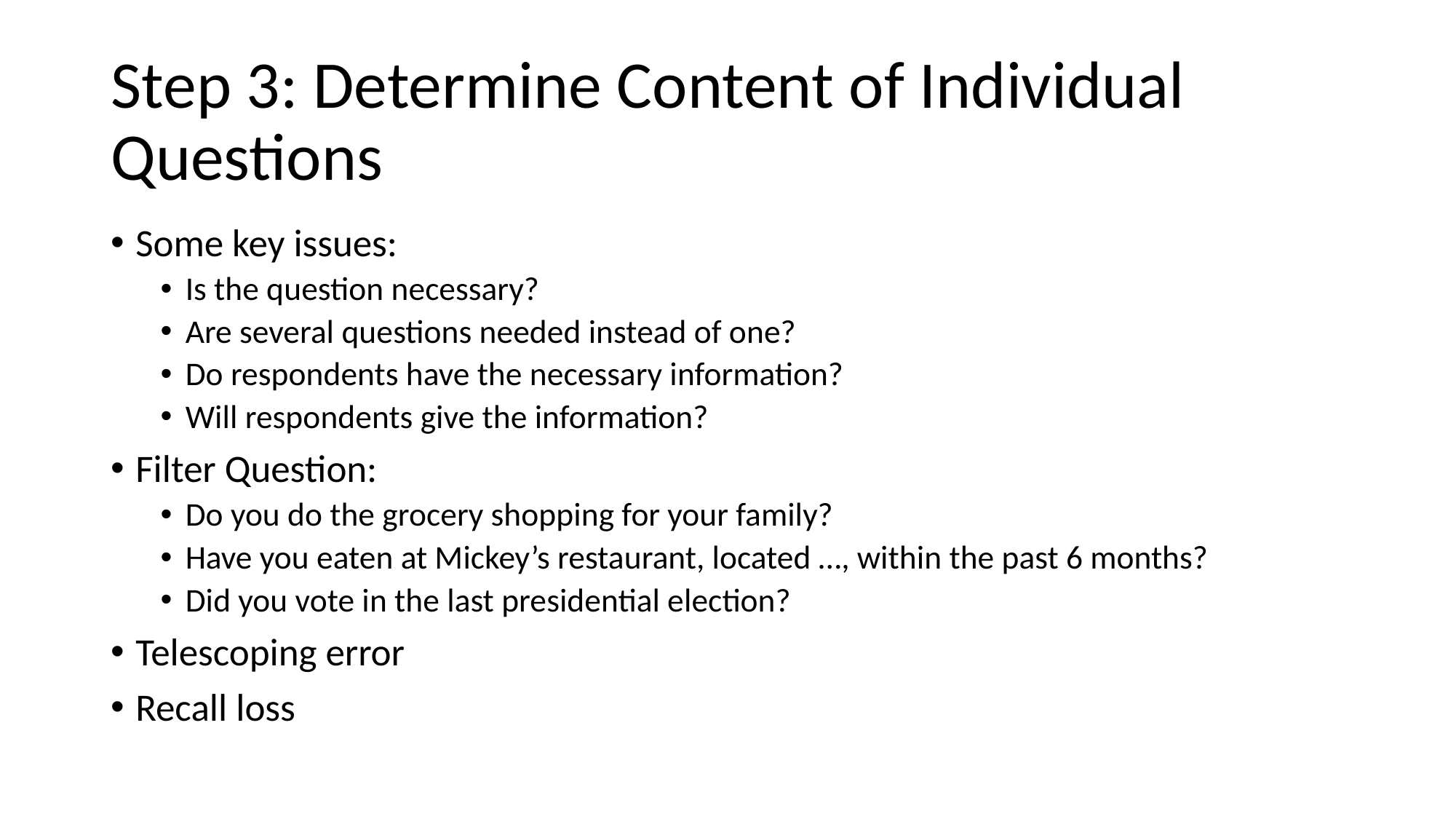

# Step 3: Determine Content of Individual Questions
Some key issues:
Is the question necessary?
Are several questions needed instead of one?
Do respondents have the necessary information?
Will respondents give the information?
Filter Question:
Do you do the grocery shopping for your family?
Have you eaten at Mickey’s restaurant, located …, within the past 6 months?
Did you vote in the last presidential election?
Telescoping error
Recall loss